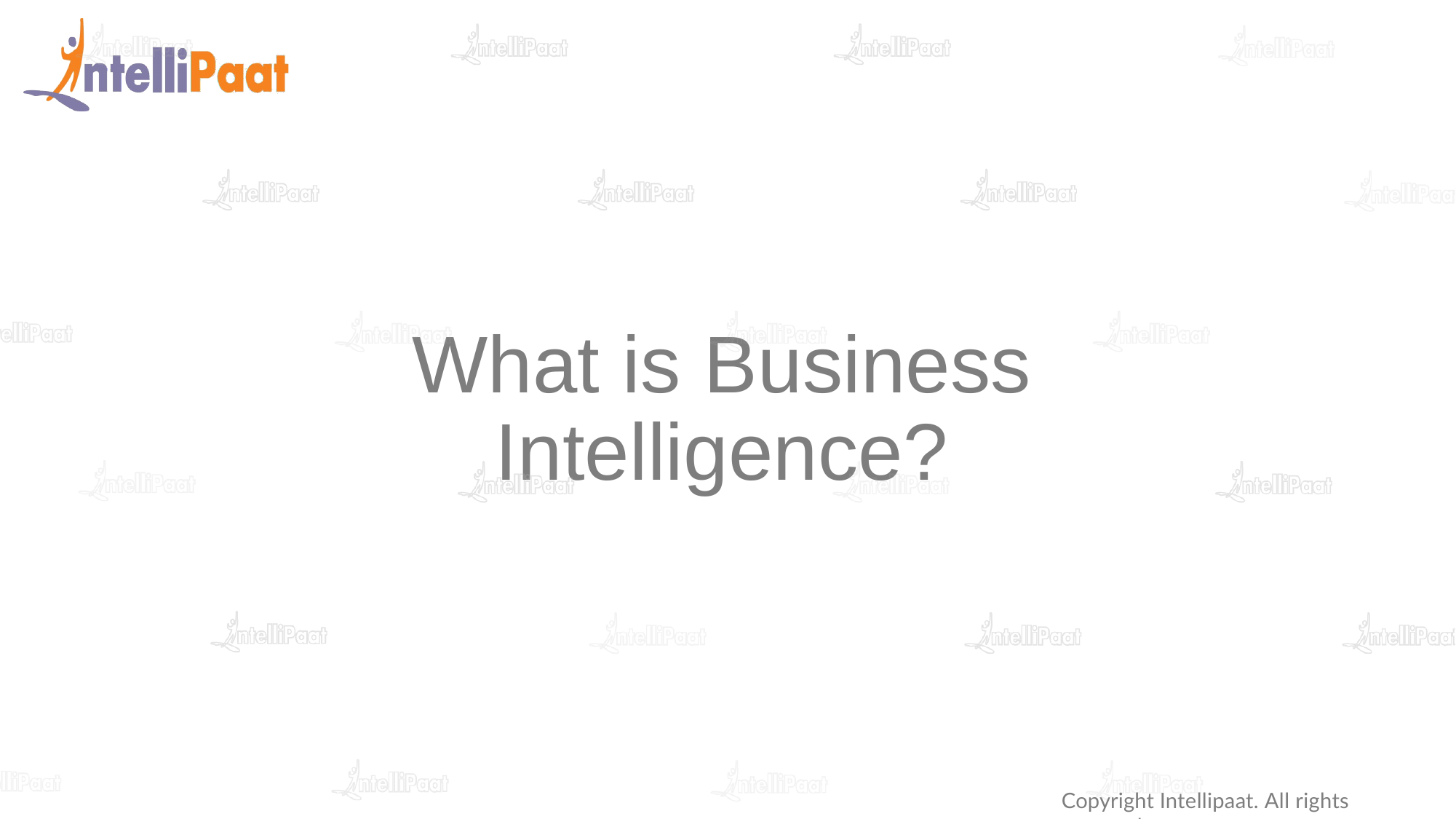

# What is Business  Intelligence?
Copyright Intellipaat. All rights reserved.